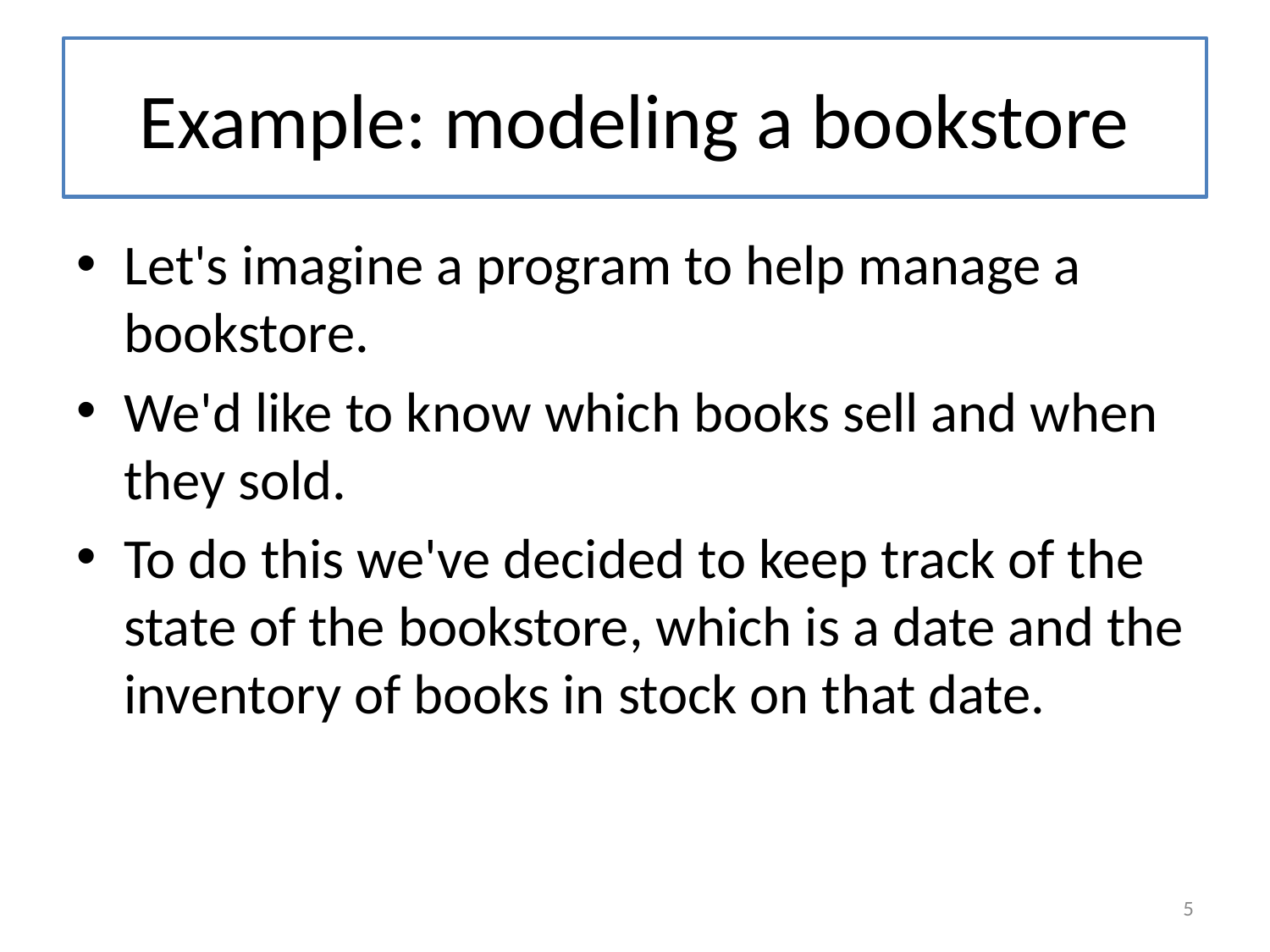

# Example: modeling a bookstore
Let's imagine a program to help manage a bookstore.
We'd like to know which books sell and when they sold.
To do this we've decided to keep track of the state of the bookstore, which is a date and the inventory of books in stock on that date.

5